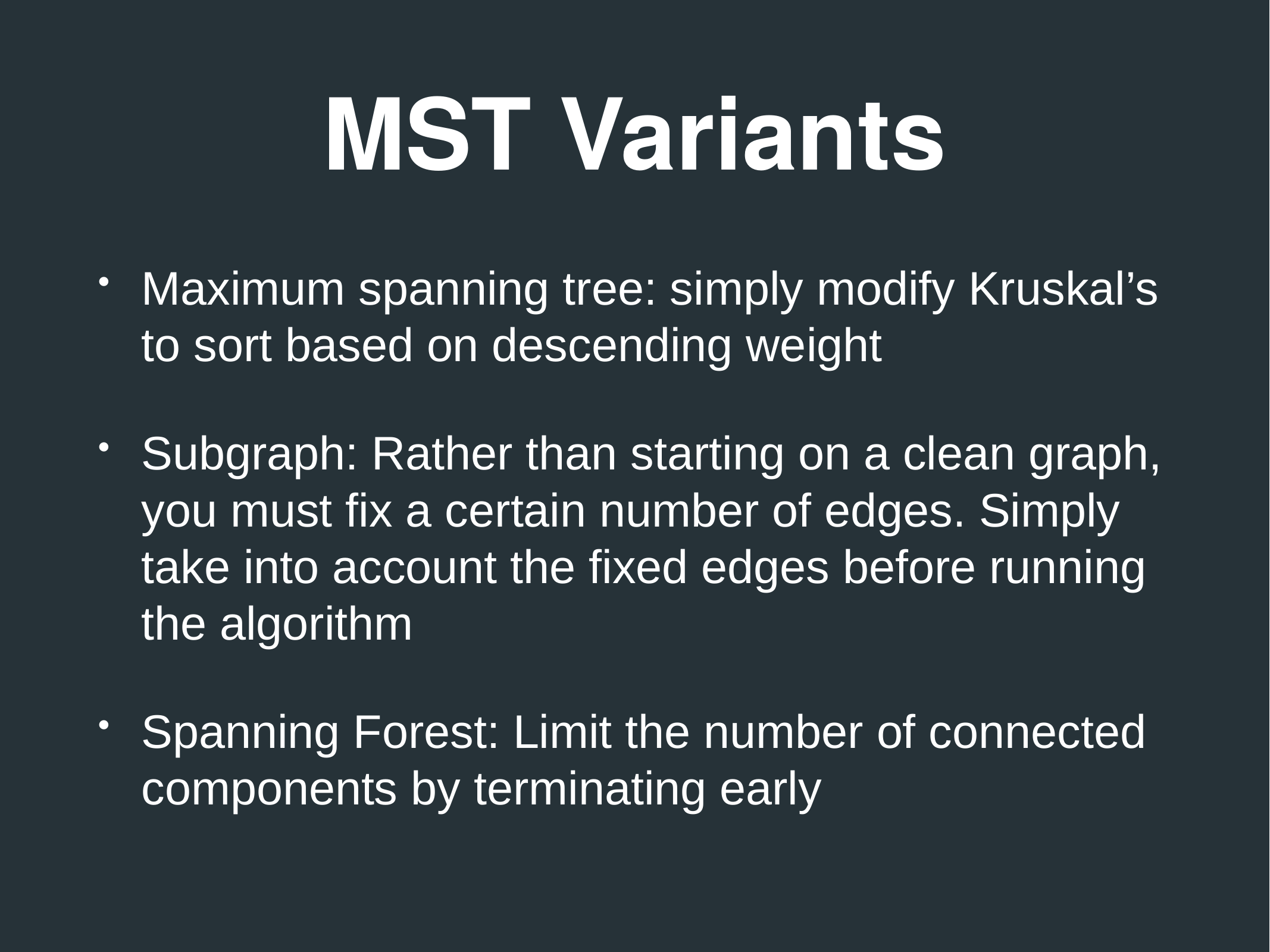

# MST Variants
Maximum spanning tree: simply modify Kruskal’s to sort based on descending weight
Subgraph: Rather than starting on a clean graph, you must fix a certain number of edges. Simply take into account the fixed edges before running the algorithm
Spanning Forest: Limit the number of connected components by terminating early